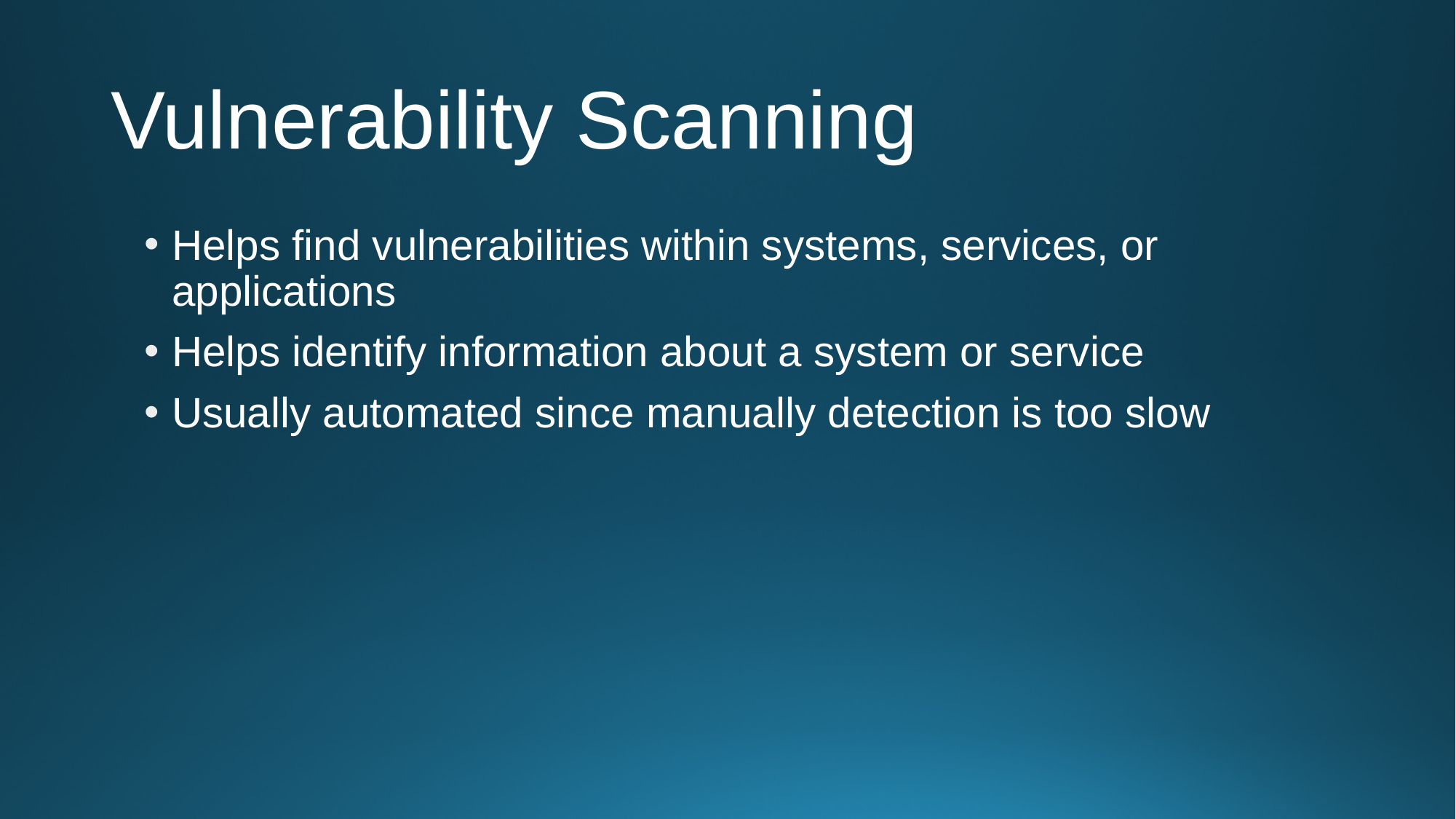

# Vulnerability Scanning
Helps find vulnerabilities within systems, services, or applications
Helps identify information about a system or service
Usually automated since manually detection is too slow